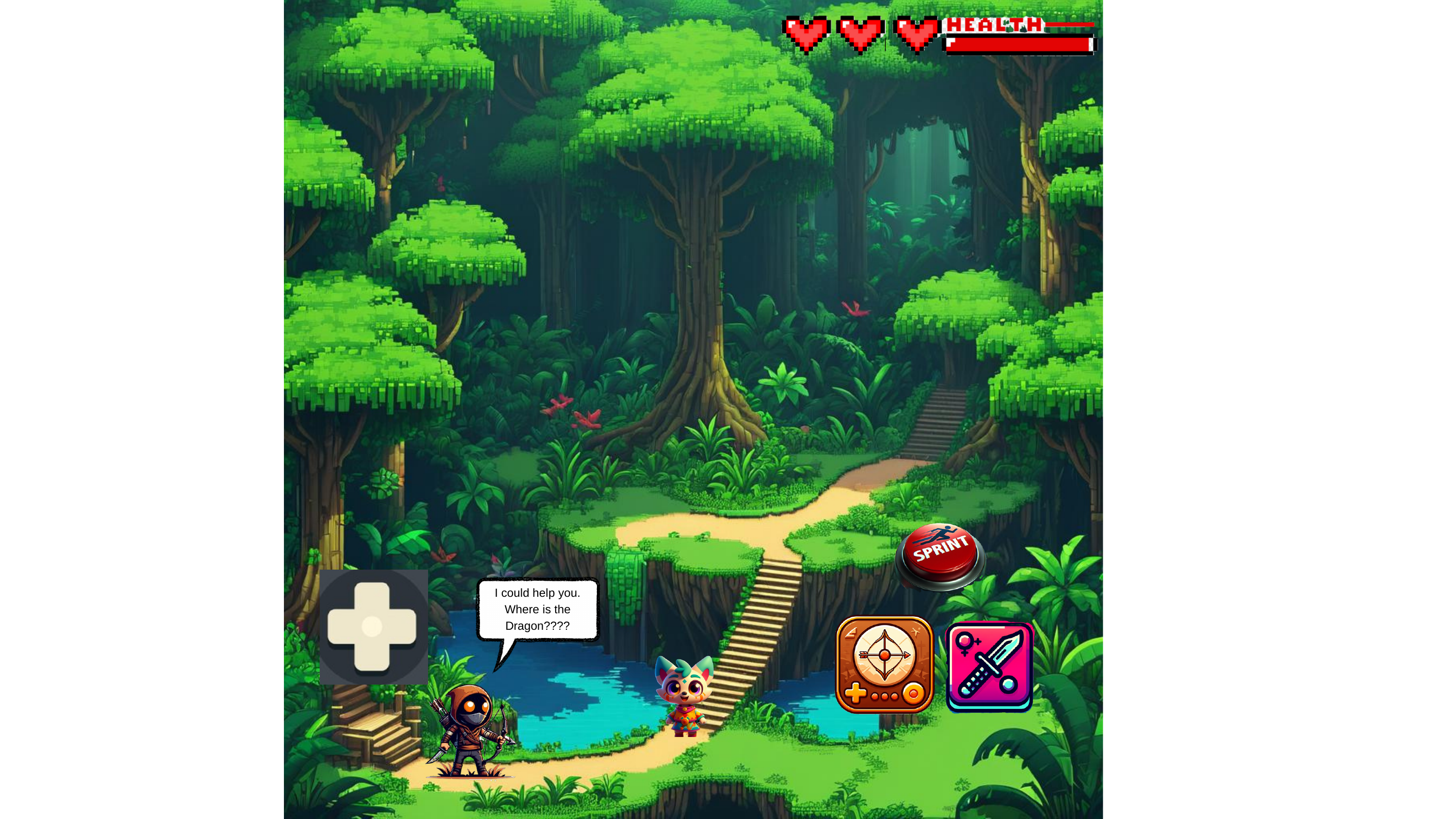

I could help you.
Where is the Dragon????